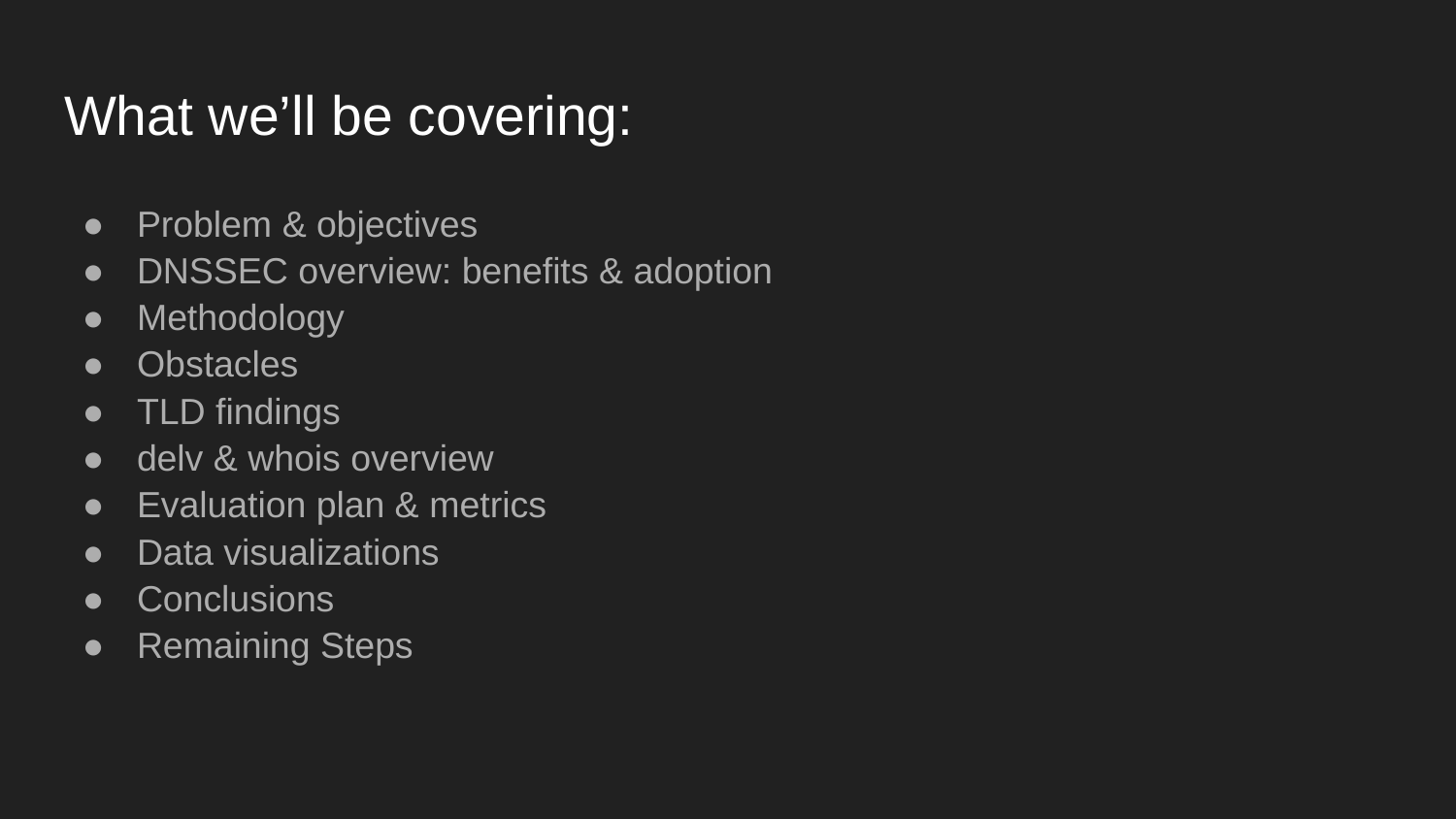

# What we’ll be covering:
Problem & objectives
DNSSEC overview: benefits & adoption
Methodology
Obstacles
TLD findings
delv & whois overview
Evaluation plan & metrics
Data visualizations
Conclusions
Remaining Steps